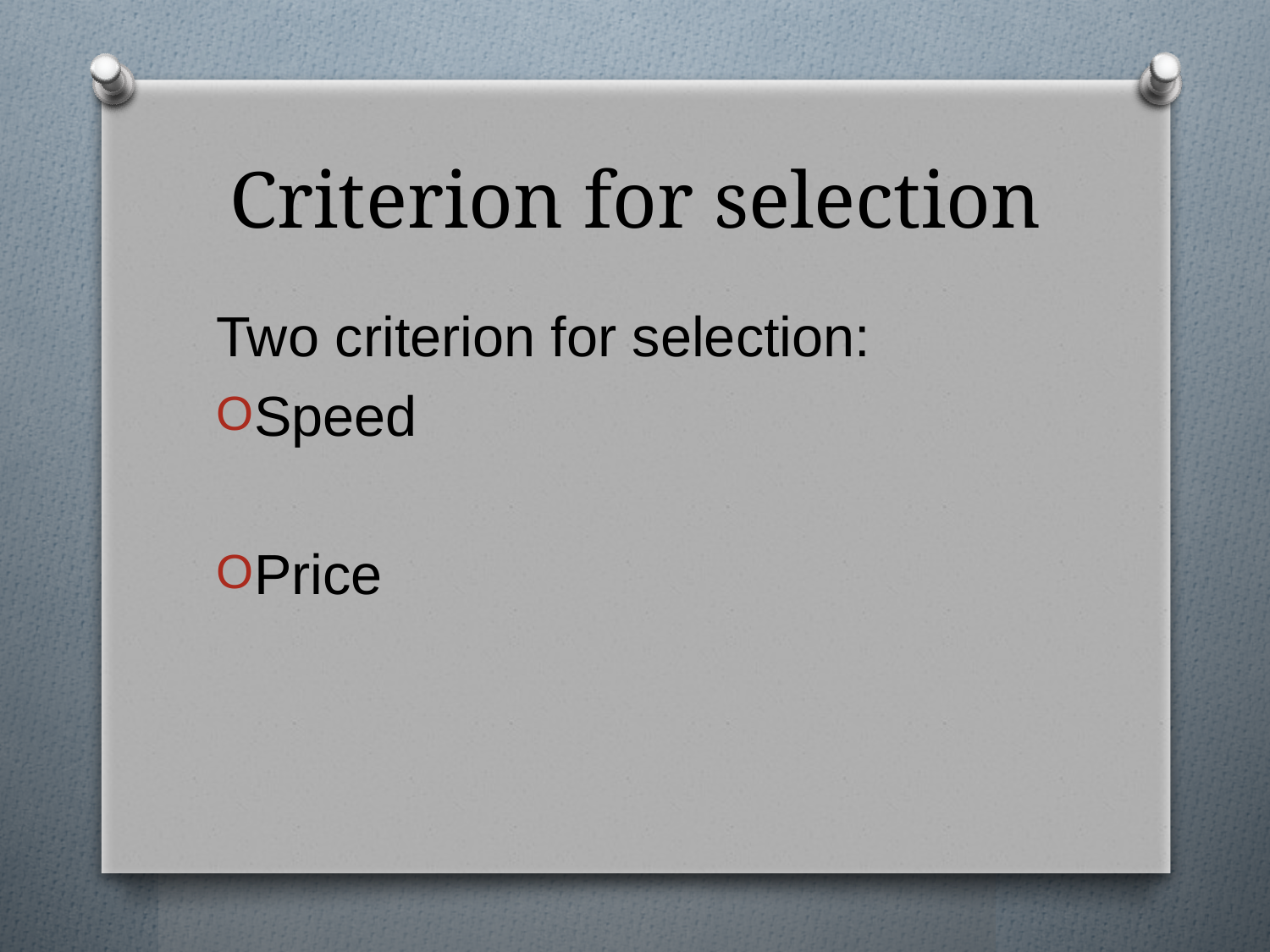

# Criterion for selection
Two criterion for selection:
Speed

Price